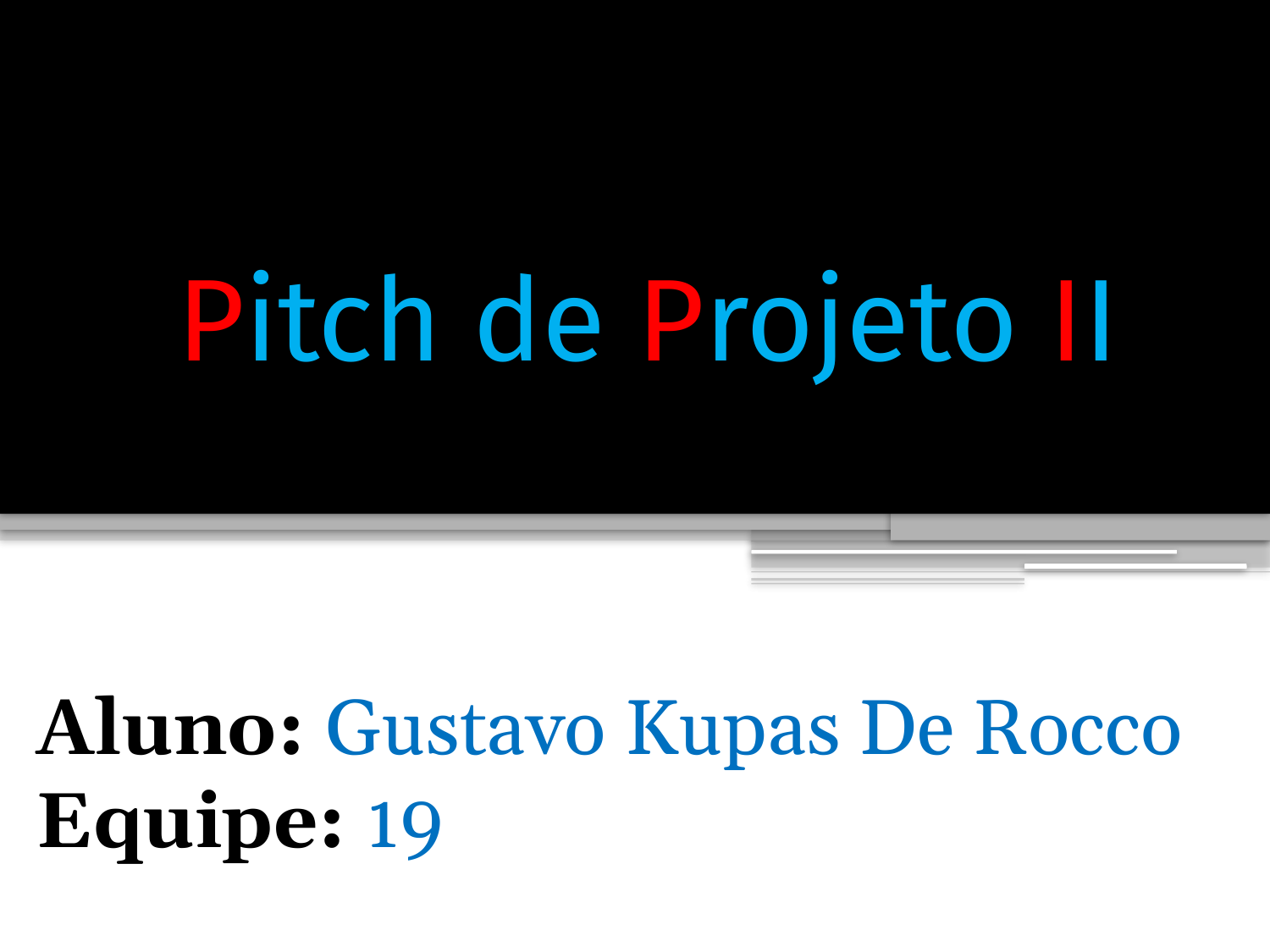

# Pitch de Projeto II
Aluno: Gustavo Kupas De Rocco Equipe: 19